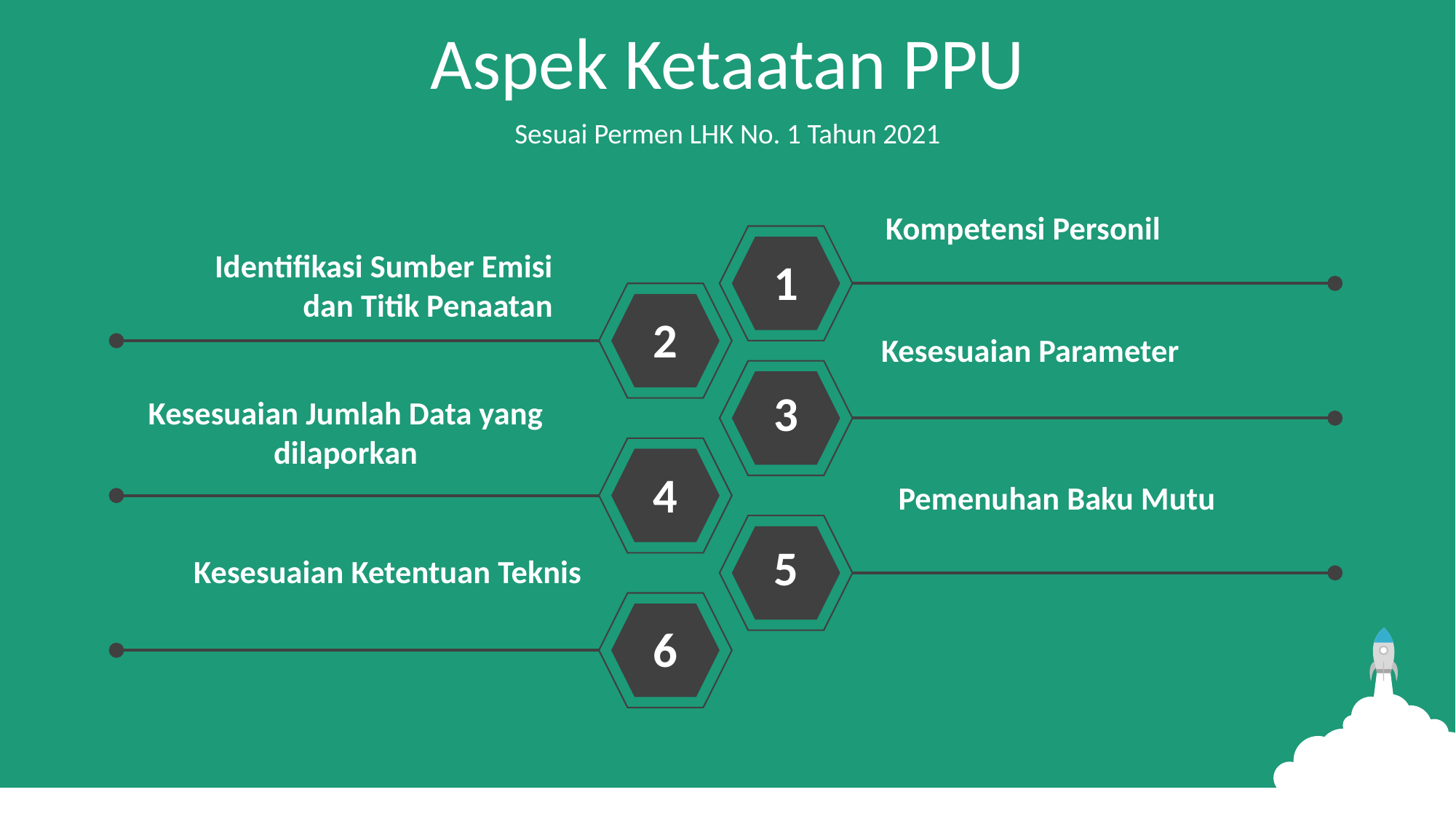

Aspek Ketaatan PPU
Sesuai Permen LHK No. 1 Tahun 2021
Kompetensi Personil

Identifikasi Sumber Emisi dan Titik Penaatan
1

2
Kesesuaian Parameter

3
Kesesuaian Jumlah Data yang dilaporkan

4
Pemenuhan Baku Mutu

5
Kesesuaian Ketentuan Teknis

6